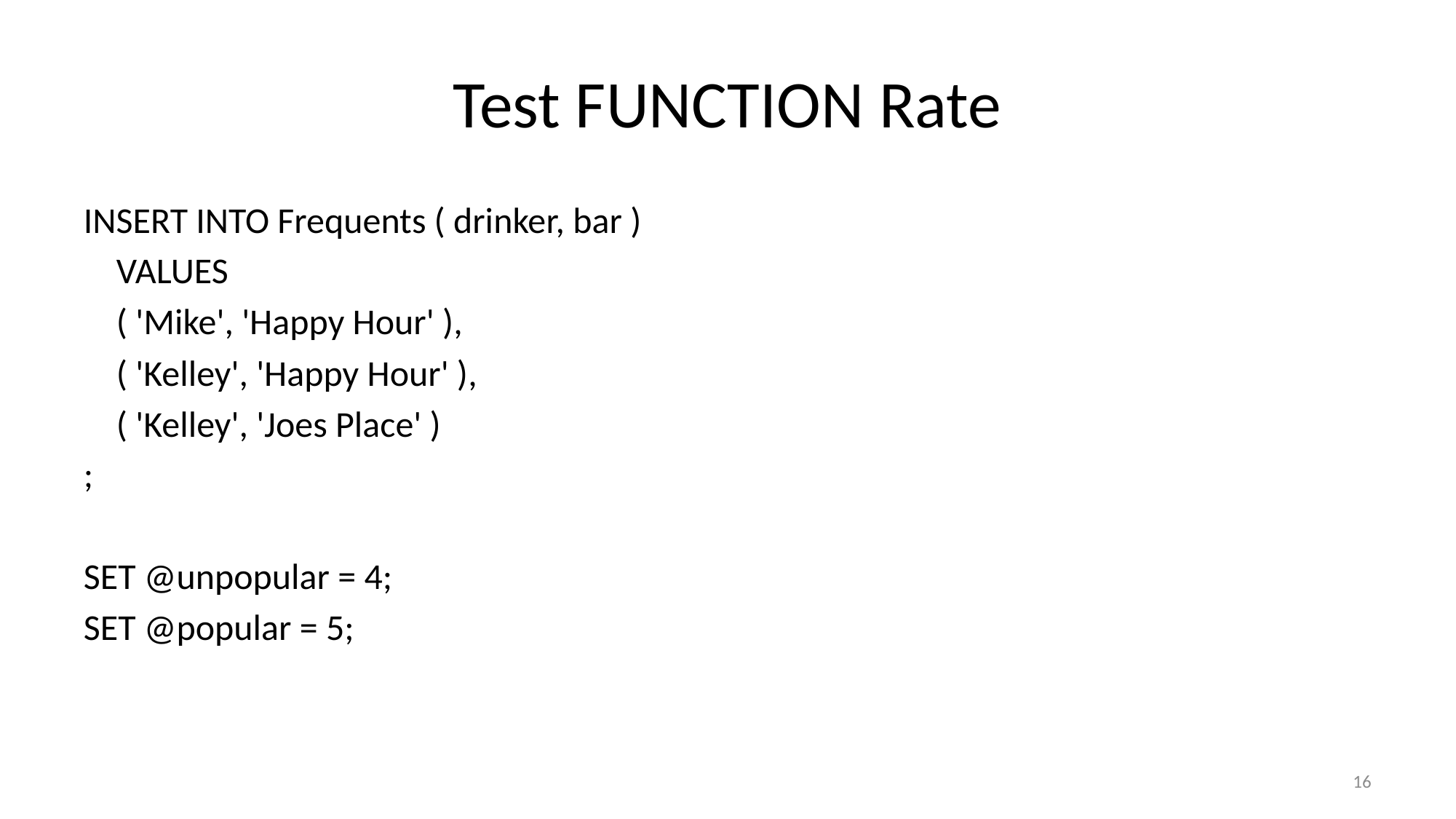

# Test FUNCTION Rate
INSERT INTO Frequents ( drinker, bar )
    VALUES
    ( 'Mike', 'Happy Hour' ),
    ( 'Kelley', 'Happy Hour' ),
    ( 'Kelley', 'Joes Place' )
;

SET @unpopular = 4;
SET @popular = 5;

16